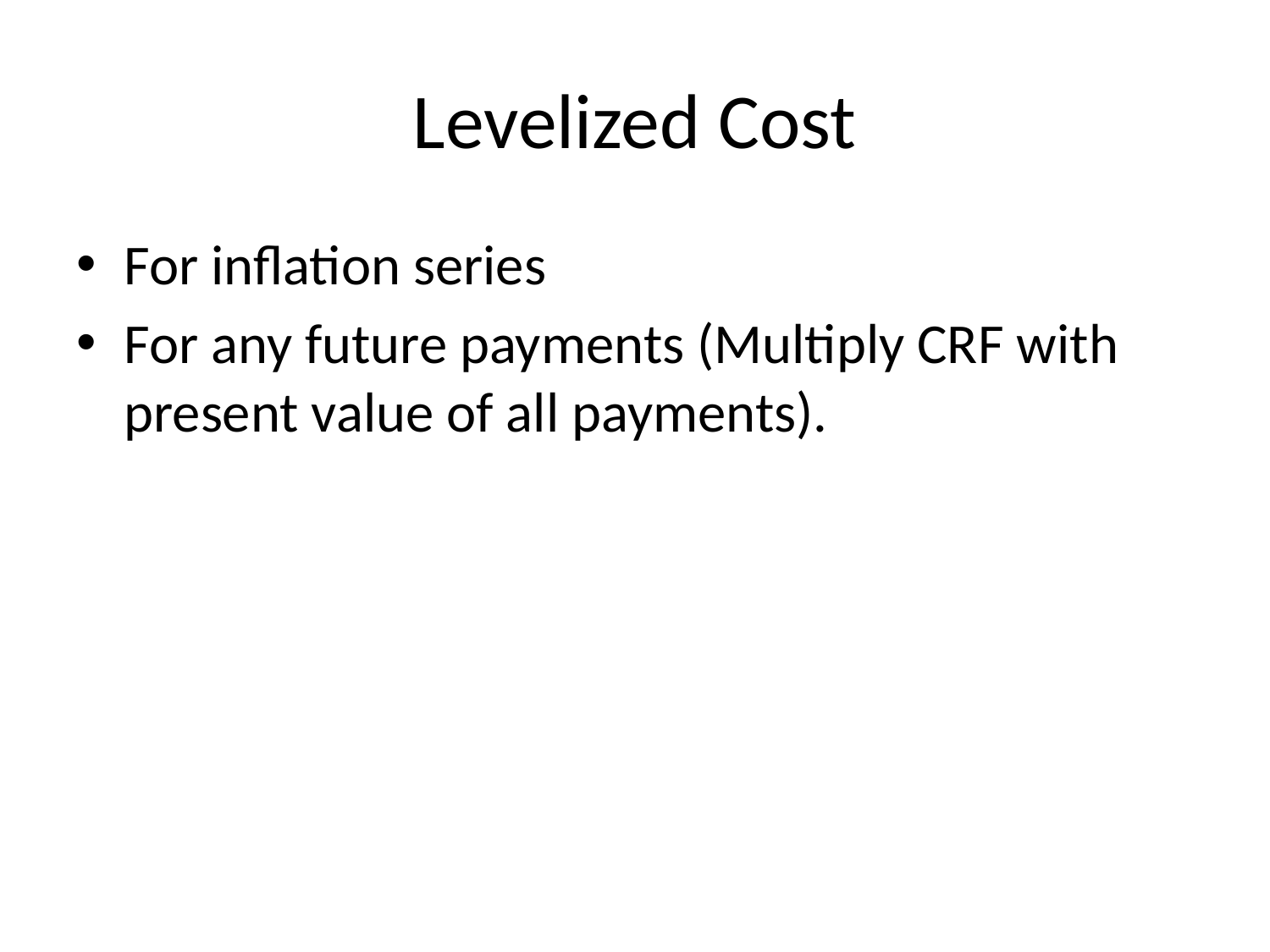

# Levelized Cost
For inflation series
For any future payments (Multiply CRF with present value of all payments).